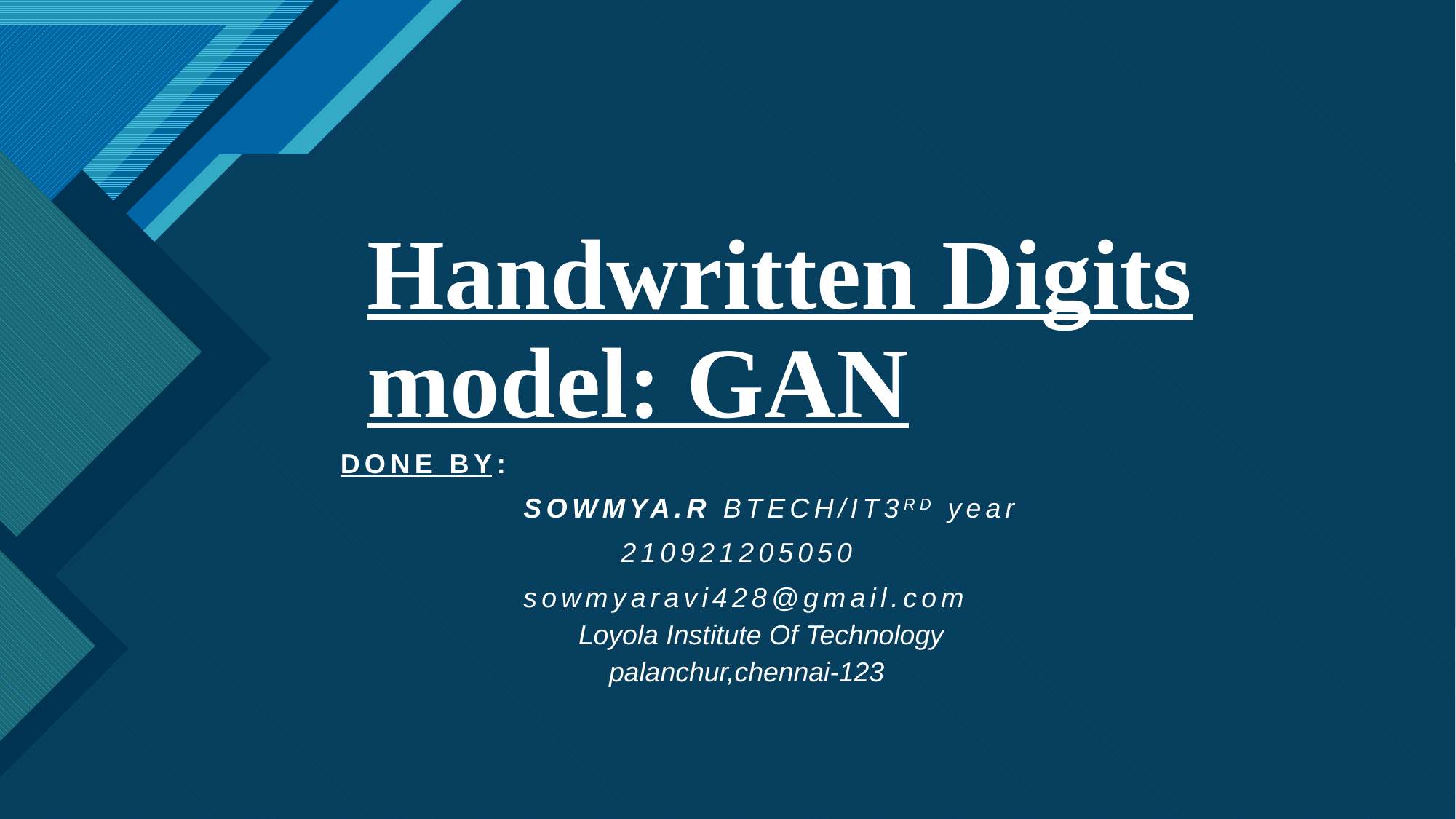

# Handwritten Digits model: GAN
DONE BY:
               SOWMYA.R BTECH/IT3RD year
                       210921205050
               sowmyaravi428@gmail.com
                        Loyola Institute Of Technology
                            palanchur,chennai-123